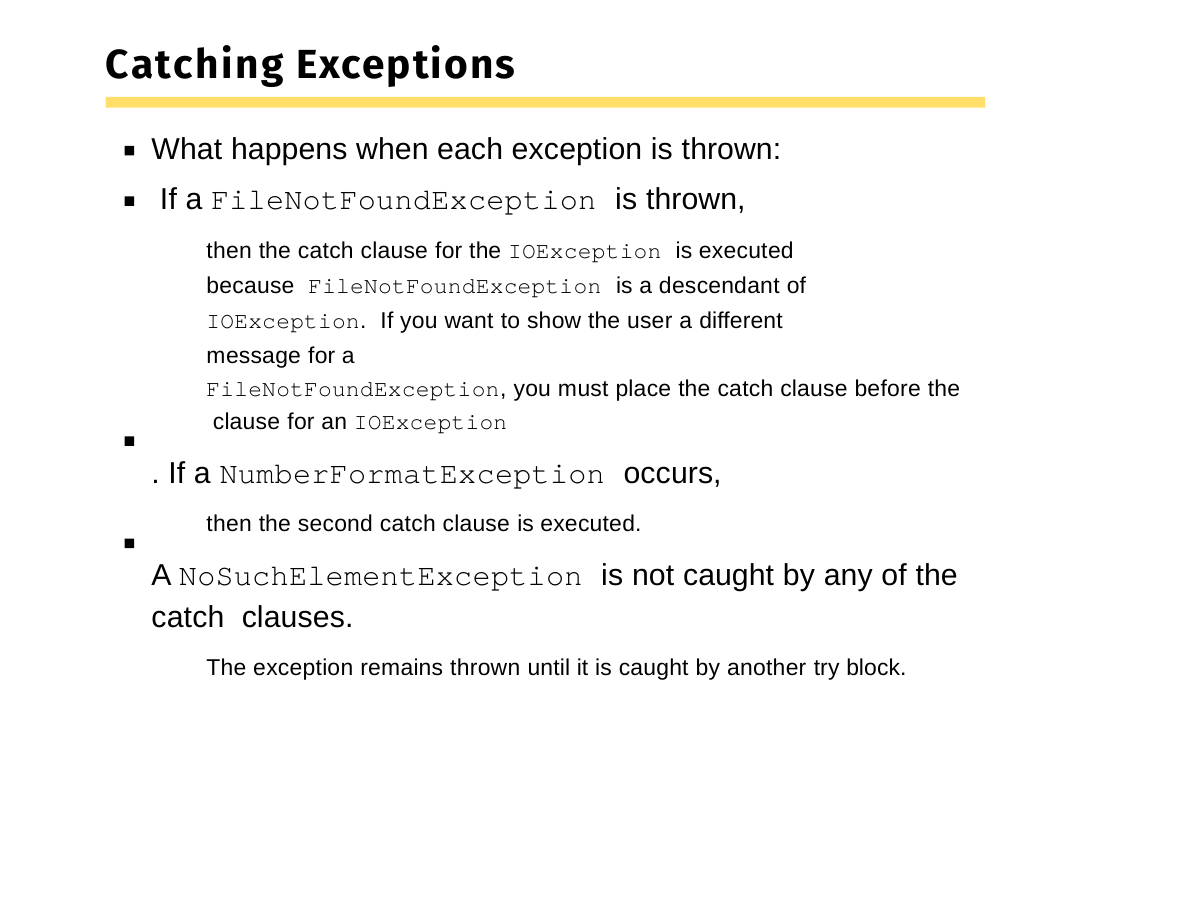

# Catching Exceptions

What happens when each exception is thrown:  If a FileNotFoundException is thrown,
then the catch clause for the IOException is executed because  FileNotFoundException is a descendant of IOException.  If you want to show the user a different message for a
FileNotFoundException, you must place the catch clause before the  clause for an IOException
. If a NumberFormatException occurs,
then the second catch clause is executed.
A NoSuchElementException is not caught by any of the catch  clauses.
The exception remains thrown until it is caught by another try block.